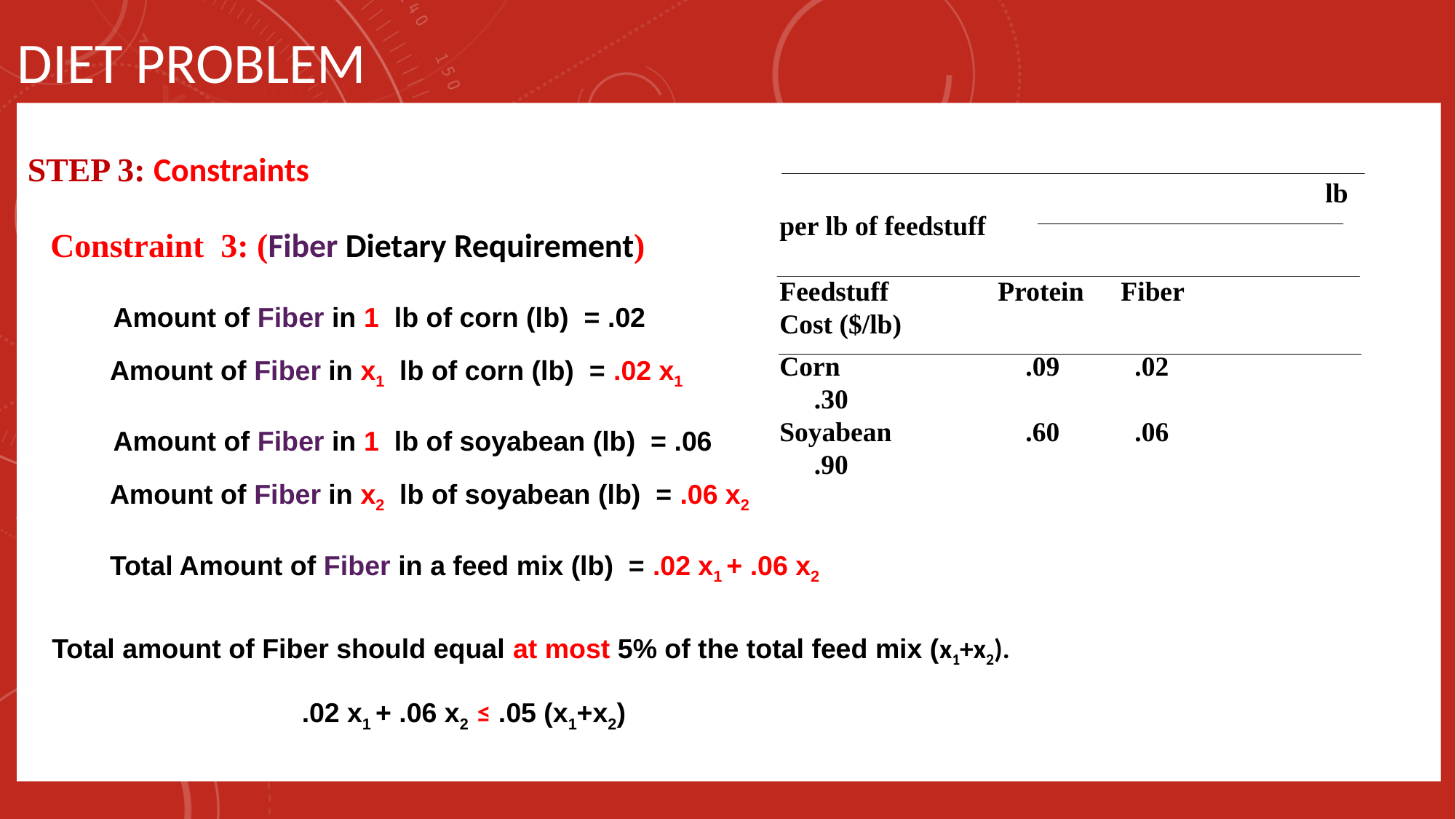

Diet problem

STEP 3: Constraints

 					lb per lb of feedstuff

Feedstuff	Protein	  Fiber		Cost ($/lb)
Corn		    .09	    .02		     .30
Soyabean 	    .60	    .06		     .90

Constraint  3: (Fiber Dietary Requirement)
Amount of Fiber in 1  lb of corn (lb)  = .02
Amount of Fiber in x1  lb of corn (lb)  = .02 x1
Amount of Fiber in 1  lb of soyabean (lb)  = .06
Amount of Fiber in x2  lb of soyabean (lb)  = .06 x2
Total Amount of Fiber in a feed mix (lb)  = .02 x1 + .06 x2
Total amount of Fiber should equal at most 5% of the total feed mix (x1+x2).
.02 x1 + .06 x2  ≤ .05 (x1+x2)